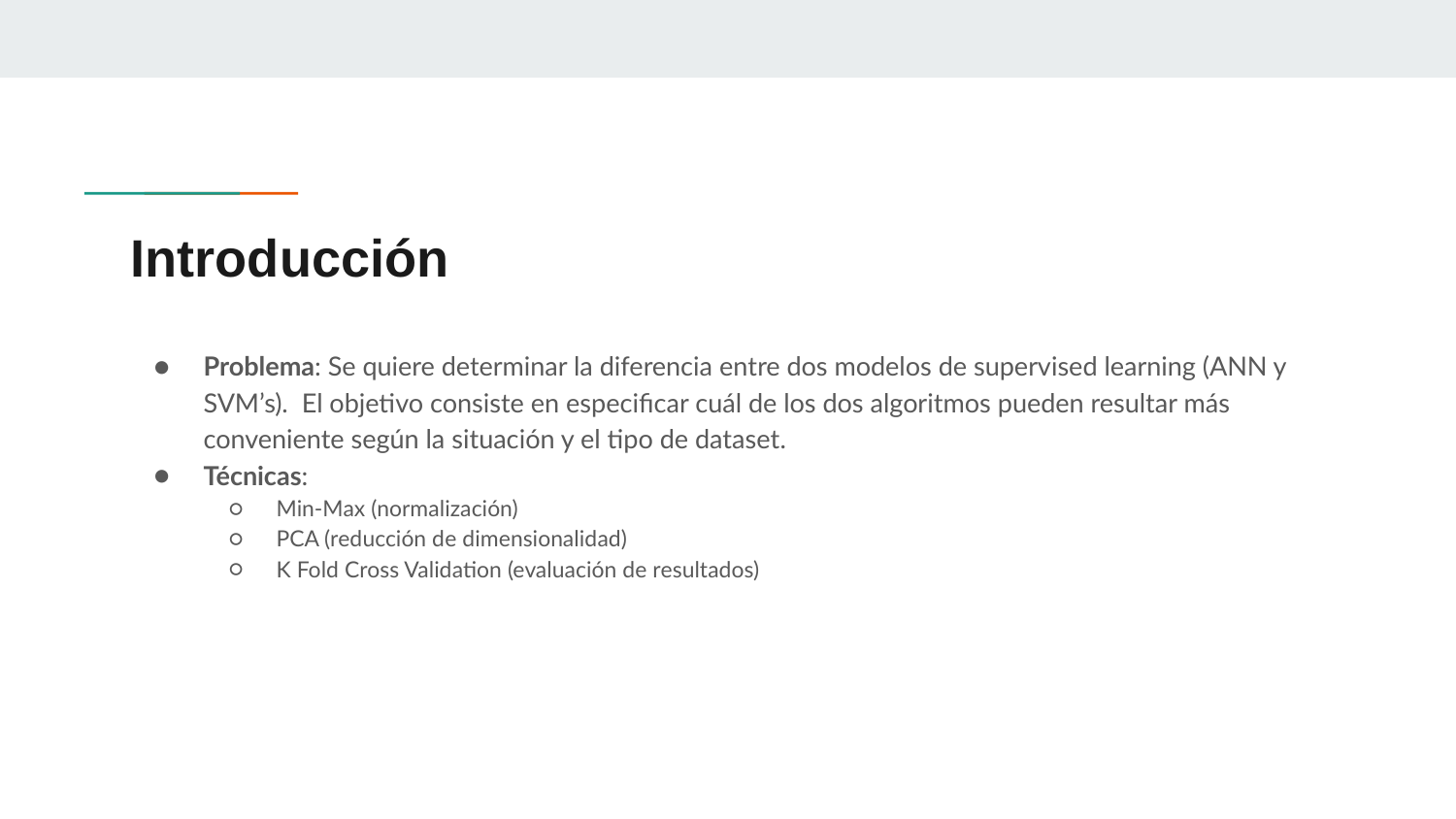

# Introducción
Problema: Se quiere determinar la diferencia entre dos modelos de supervised learning (ANN y SVM’s).  El objetivo consiste en especificar cuál de los dos algoritmos pueden resultar más conveniente según la situación y el tipo de dataset.
Técnicas:
Min-Max (normalización)
PCA (reducción de dimensionalidad)
K Fold Cross Validation (evaluación de resultados)